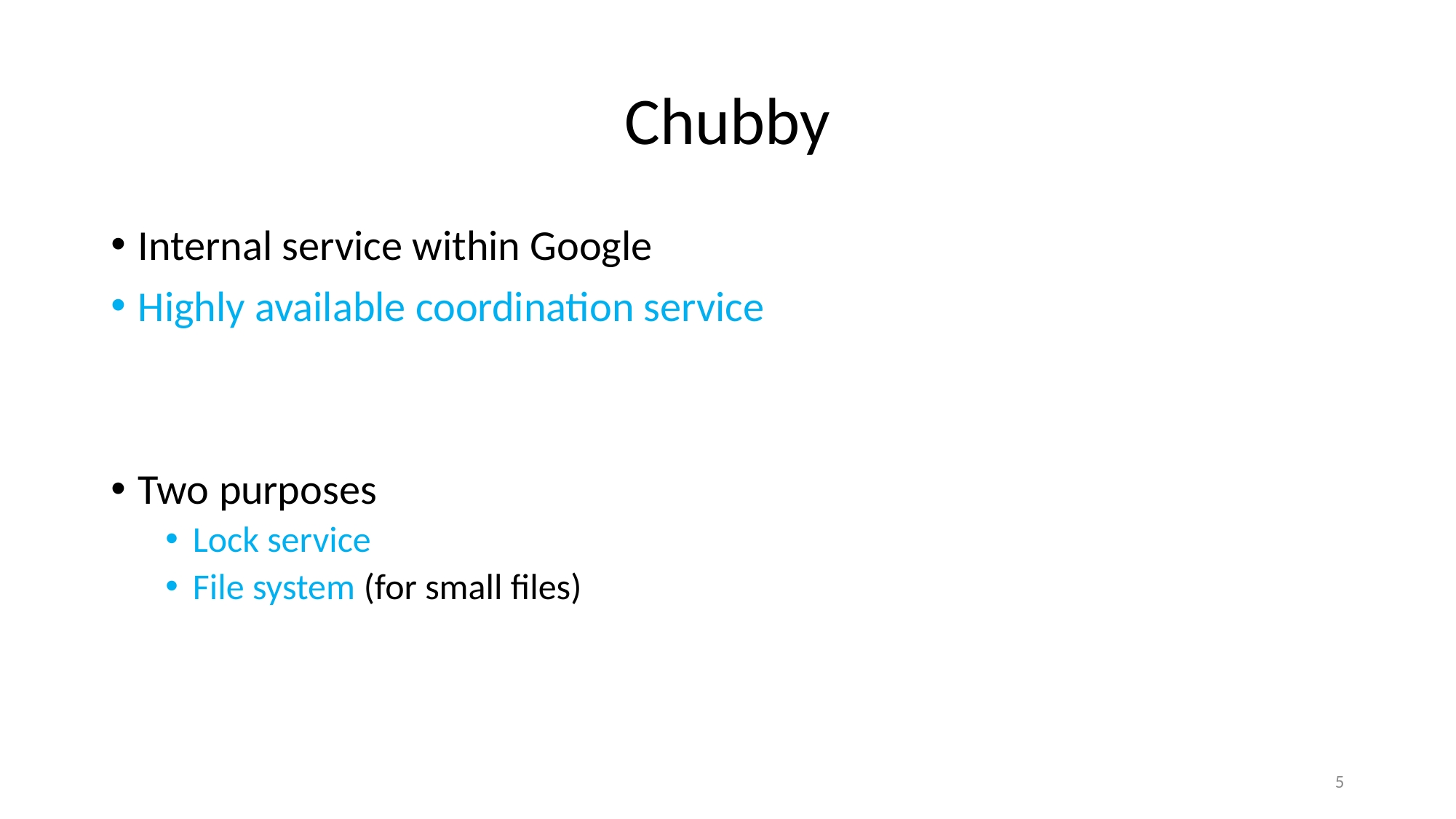

# Chubby
Internal service within Google
Highly available coordination service

Two purposes
Lock service
File system (for small files)
5